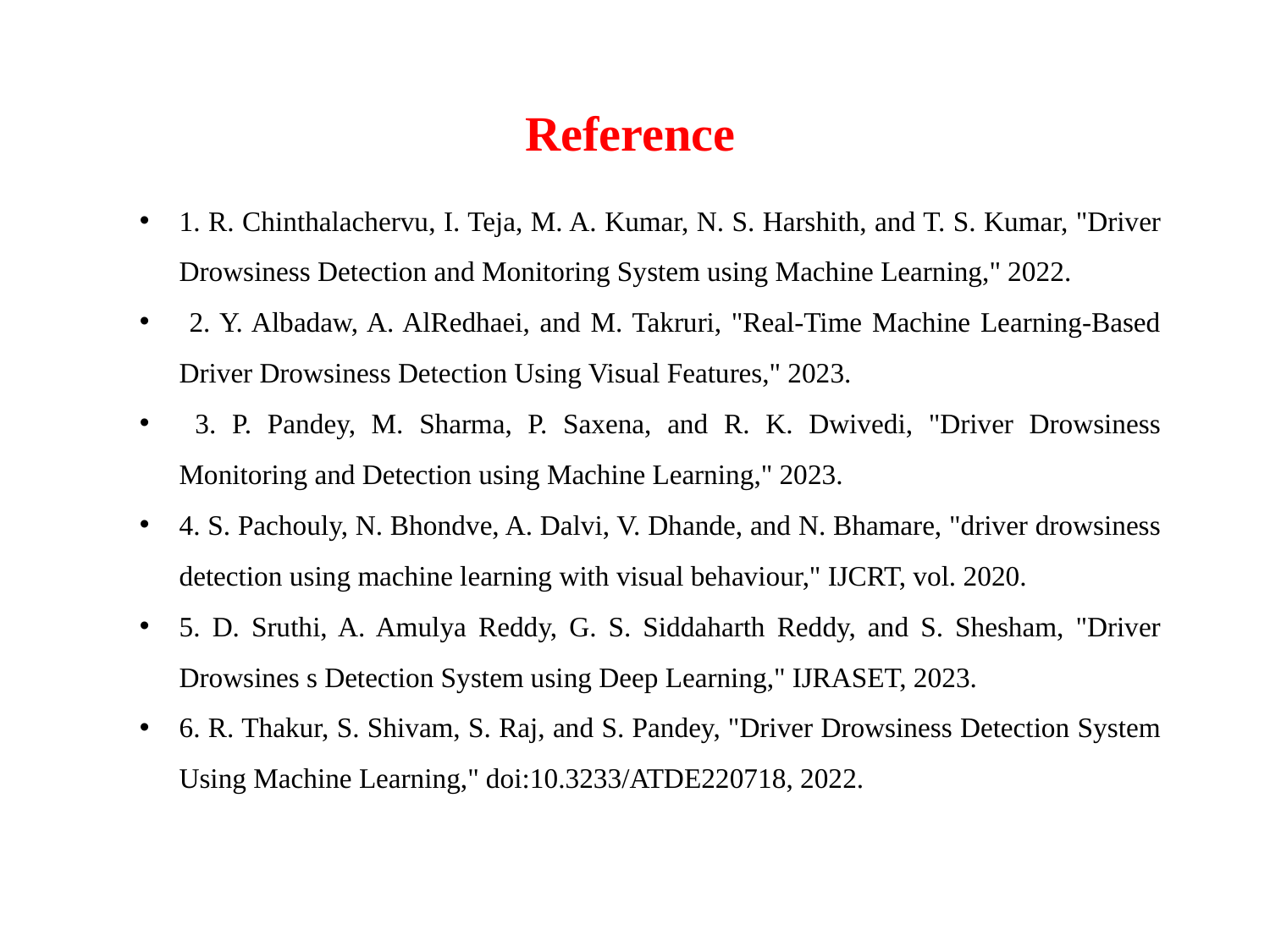

Reference
1. R. Chinthalachervu, I. Teja, M. A. Kumar, N. S. Harshith, and T. S. Kumar, "Driver Drowsiness Detection and Monitoring System using Machine Learning," 2022.
 2. Y. Albadaw, A. AlRedhaei, and M. Takruri, "Real-Time Machine Learning-Based Driver Drowsiness Detection Using Visual Features," 2023.
 3. P. Pandey, M. Sharma, P. Saxena, and R. K. Dwivedi, "Driver Drowsiness Monitoring and Detection using Machine Learning," 2023.
4. S. Pachouly, N. Bhondve, A. Dalvi, V. Dhande, and N. Bhamare, "driver drowsiness detection using machine learning with visual behaviour," IJCRT, vol. 2020.
5. D. Sruthi, A. Amulya Reddy, G. S. Siddaharth Reddy, and S. Shesham, "Driver Drowsines s Detection System using Deep Learning," IJRASET, 2023.
6. R. Thakur, S. Shivam, S. Raj, and S. Pandey, "Driver Drowsiness Detection System Using Machine Learning," doi:10.3233/ATDE220718, 2022.